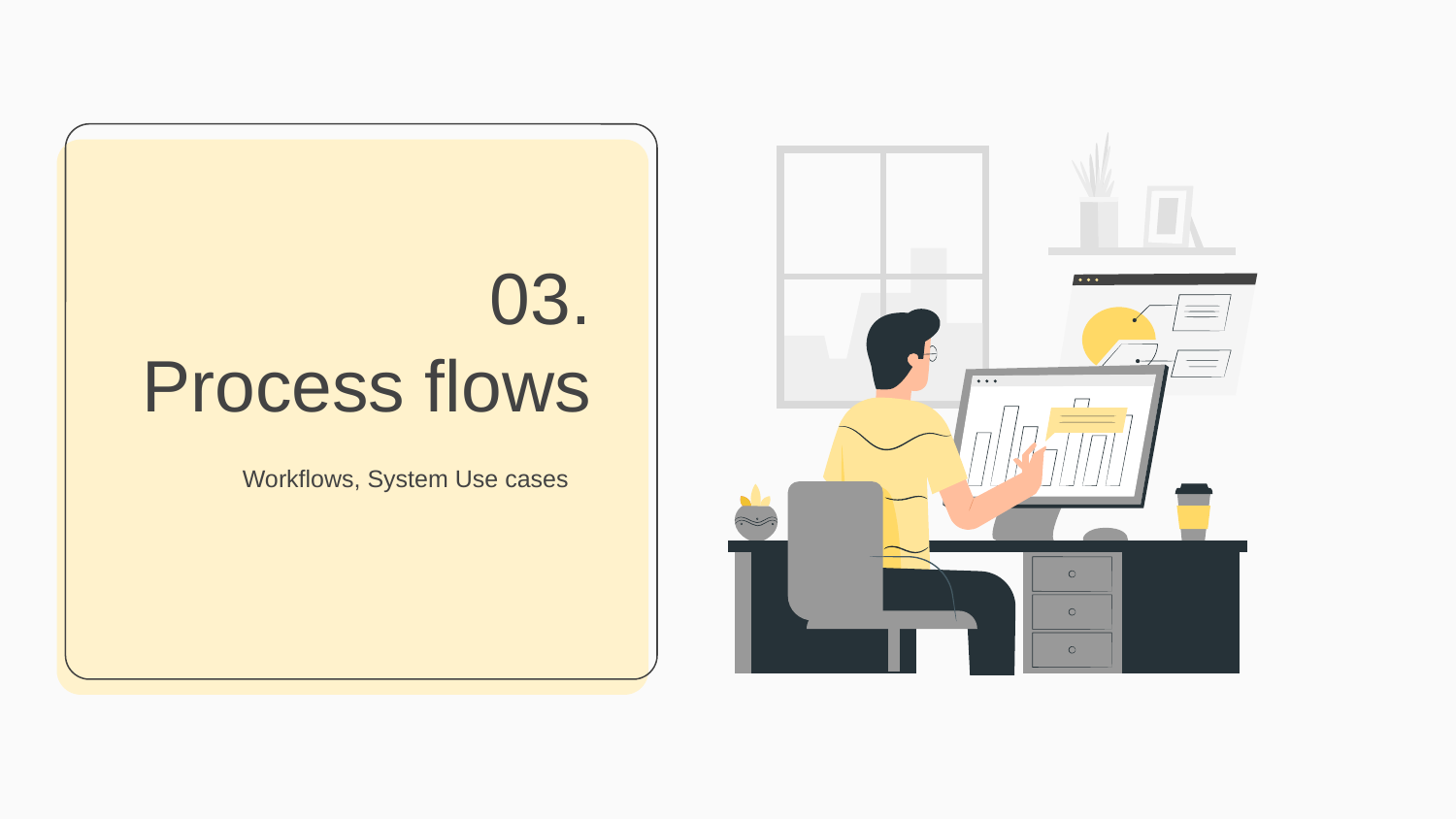

# 03.
Process flows
Workflows, System Use cases